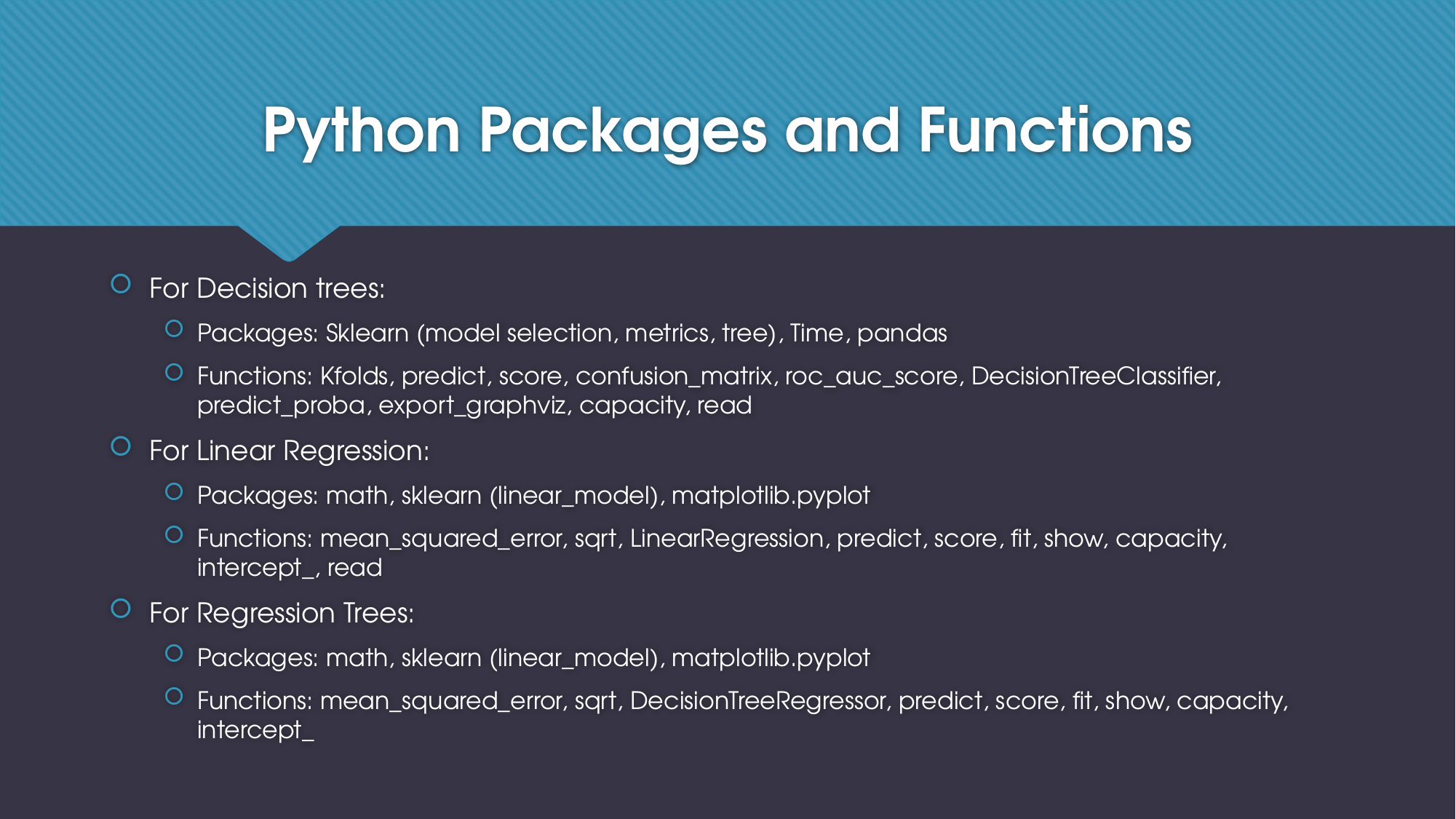

# Python Packages and Functions
For Decision trees:
Packages: Sklearn (model selection, metrics, tree), Time, pandas
Functions: Kfolds, predict, score, confusion_matrix, roc_auc_score, DecisionTreeClassifier, predict_proba, export_graphviz, capacity, read
For Linear Regression:
Packages: math, sklearn (linear_model), matplotlib.pyplot
Functions: mean_squared_error, sqrt, LinearRegression, predict, score, fit, show, capacity, intercept_, read
For Regression Trees:
Packages: math, sklearn (linear_model), matplotlib.pyplot
Functions: mean_squared_error, sqrt, DecisionTreeRegressor, predict, score, fit, show, capacity, intercept_